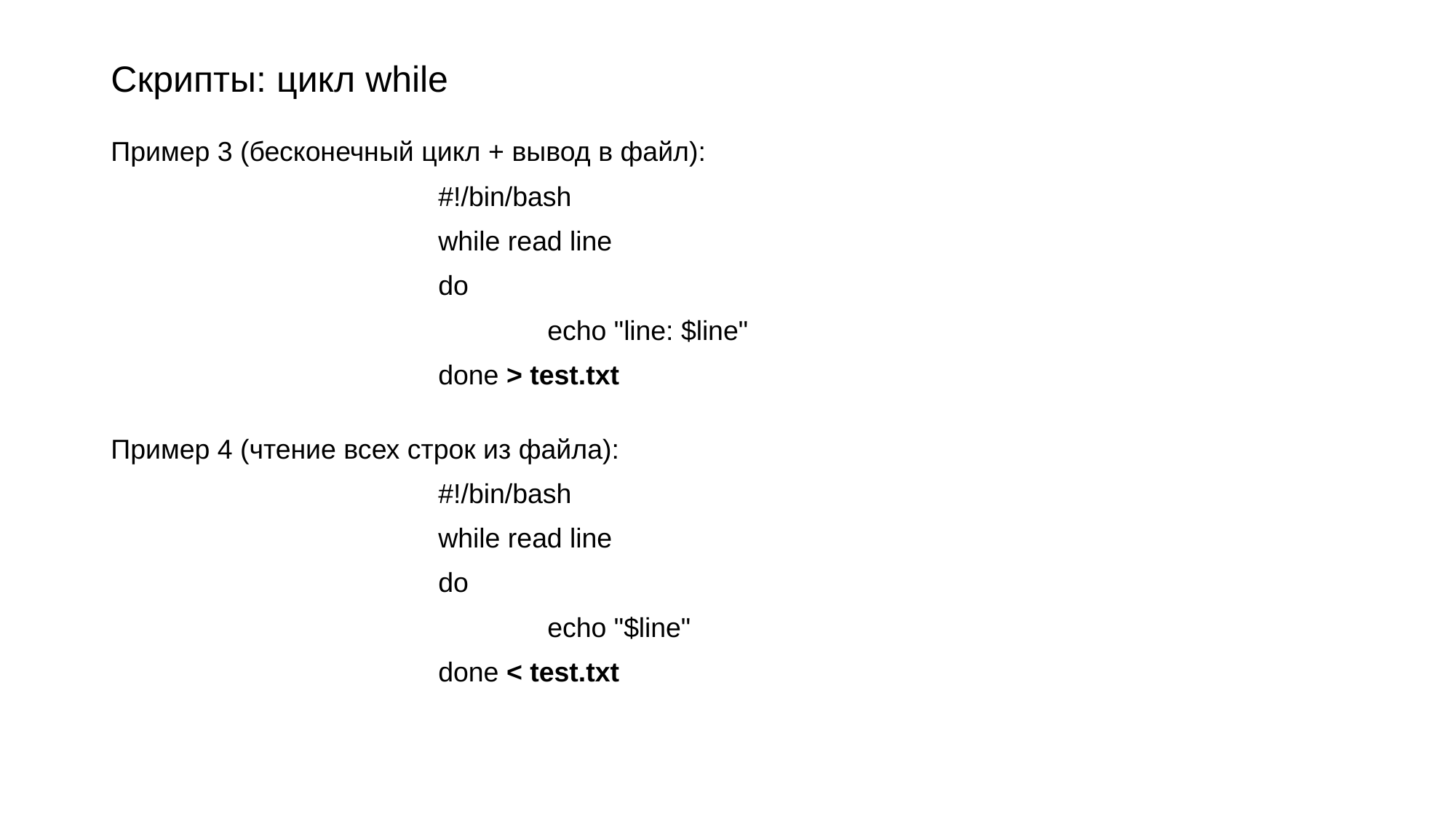

# Скрипты: цикл while
Пример 3 (бесконечный цикл + вывод в файл):
			#!/bin/bash
			while read line
			do
				echo "line: $line"
			done > test.txt
Пример 4 (чтение всех строк из файла):
			#!/bin/bash
			while read line
			do
				echo "$line"
			done < test.txt